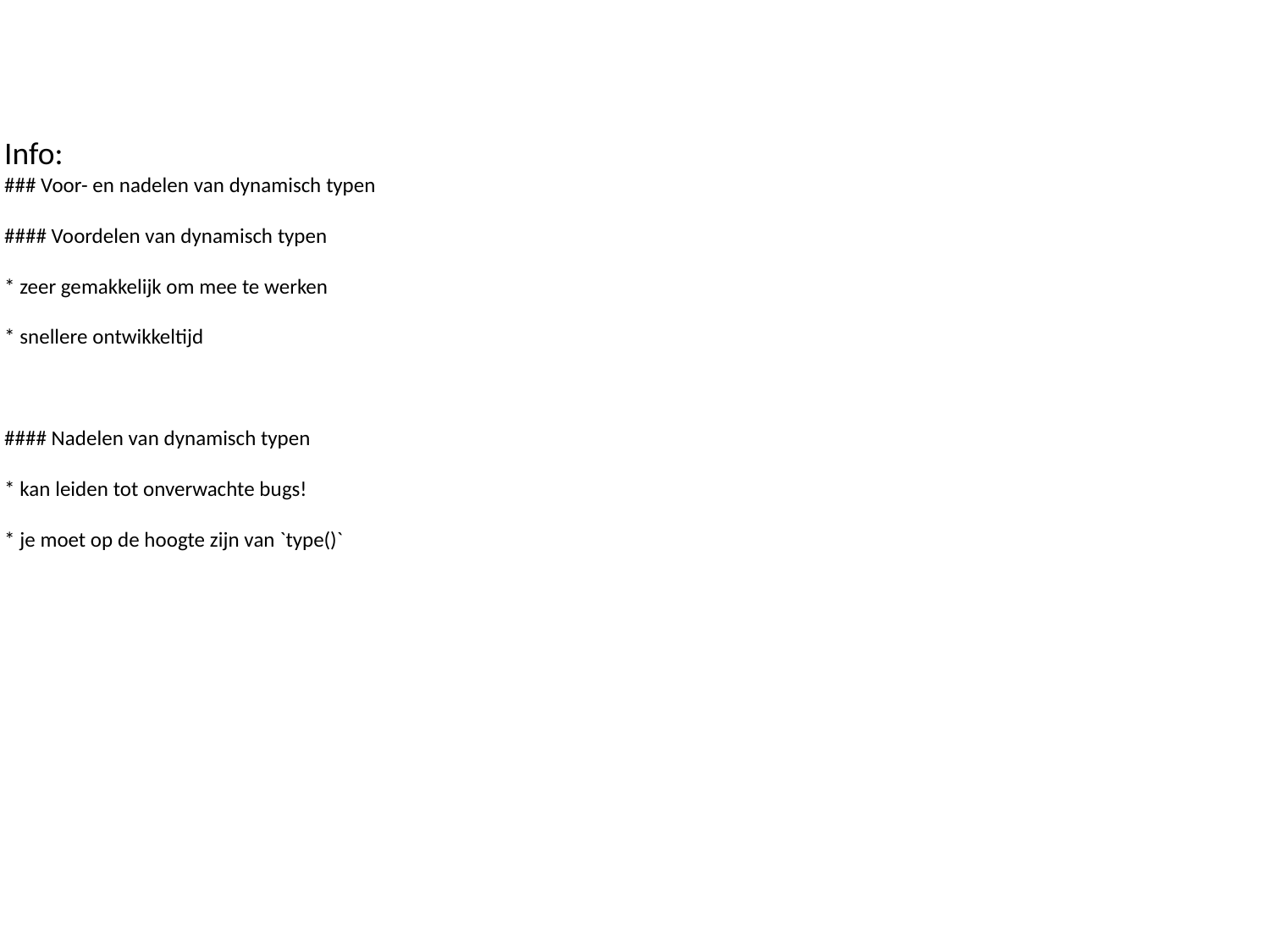

Info:
### Voor- en nadelen van dynamisch typen
#### Voordelen van dynamisch typen
* zeer gemakkelijk om mee te werken
* snellere ontwikkeltijd

#### Nadelen van dynamisch typen
* kan leiden tot onverwachte bugs!
* je moet op de hoogte zijn van `type()`